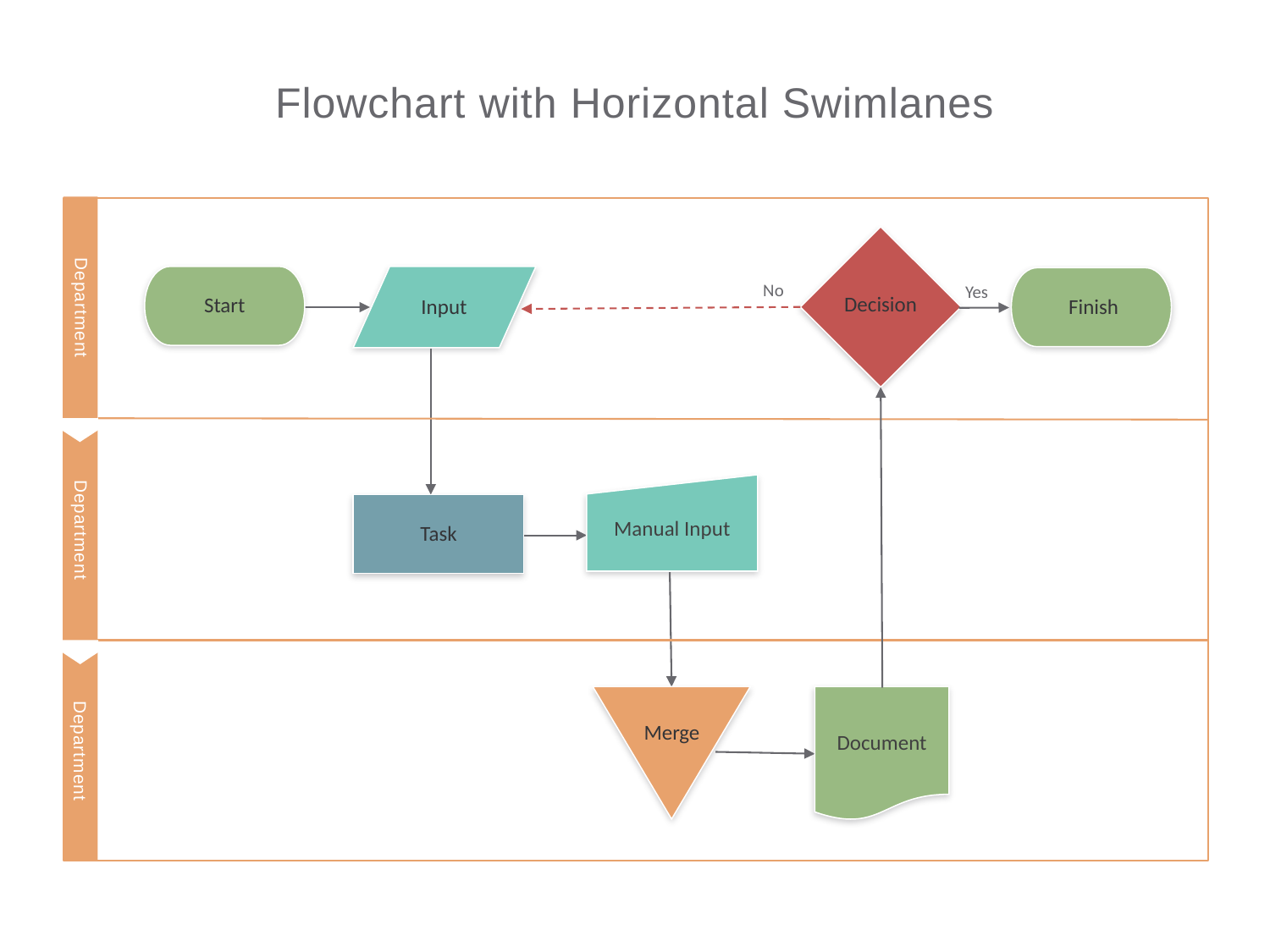

Flowchart with Horizontal Swimlanes

Decision

Start

Input

Finish
No
Yes
Department

Manual Input

Task

Department
Group Three

Merge

Document
Department